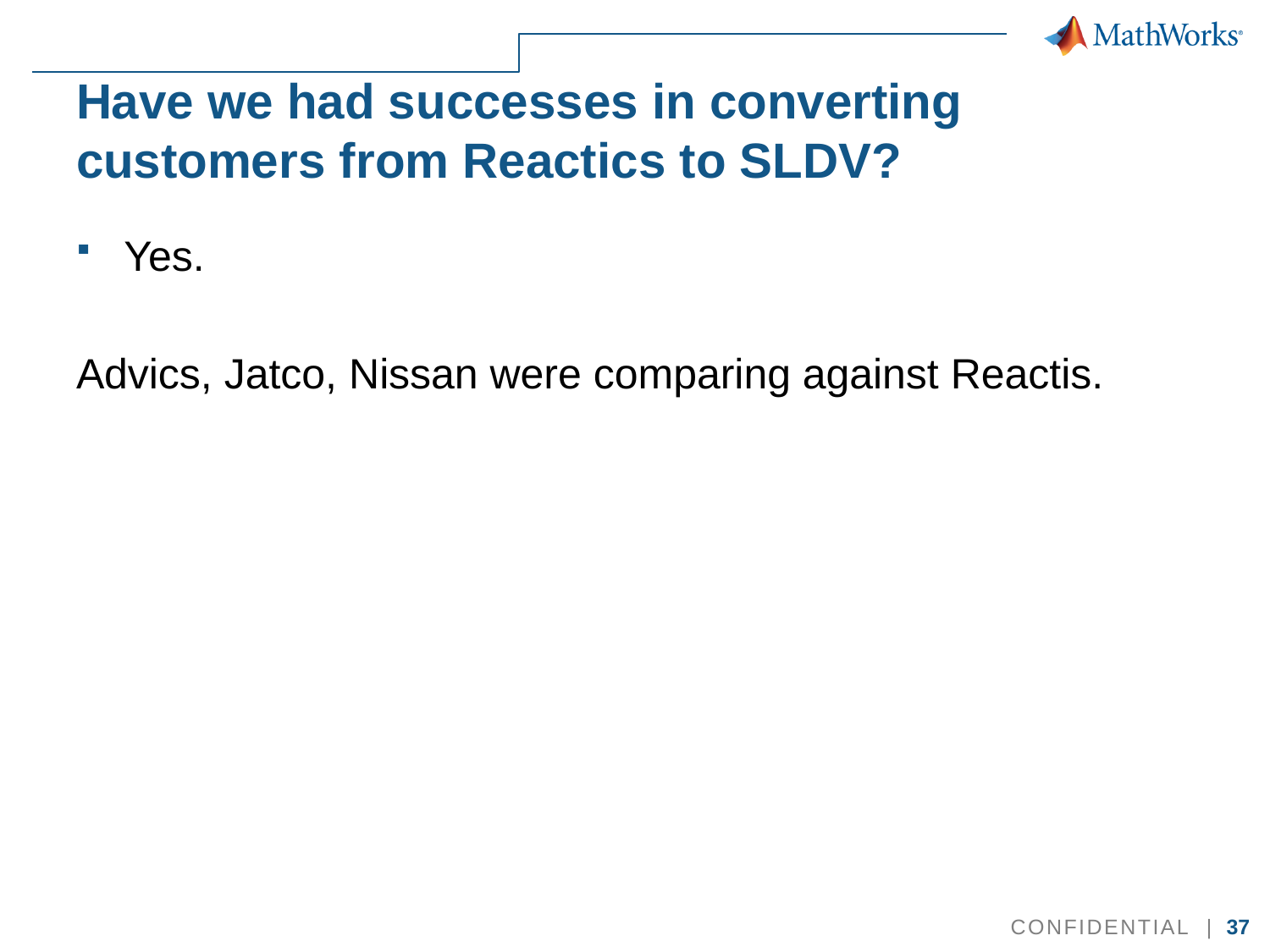

# Have we had successes in converting customers from Reactics to SLDV?
Yes.

Advics, Jatco, Nissan were comparing against Reactis.